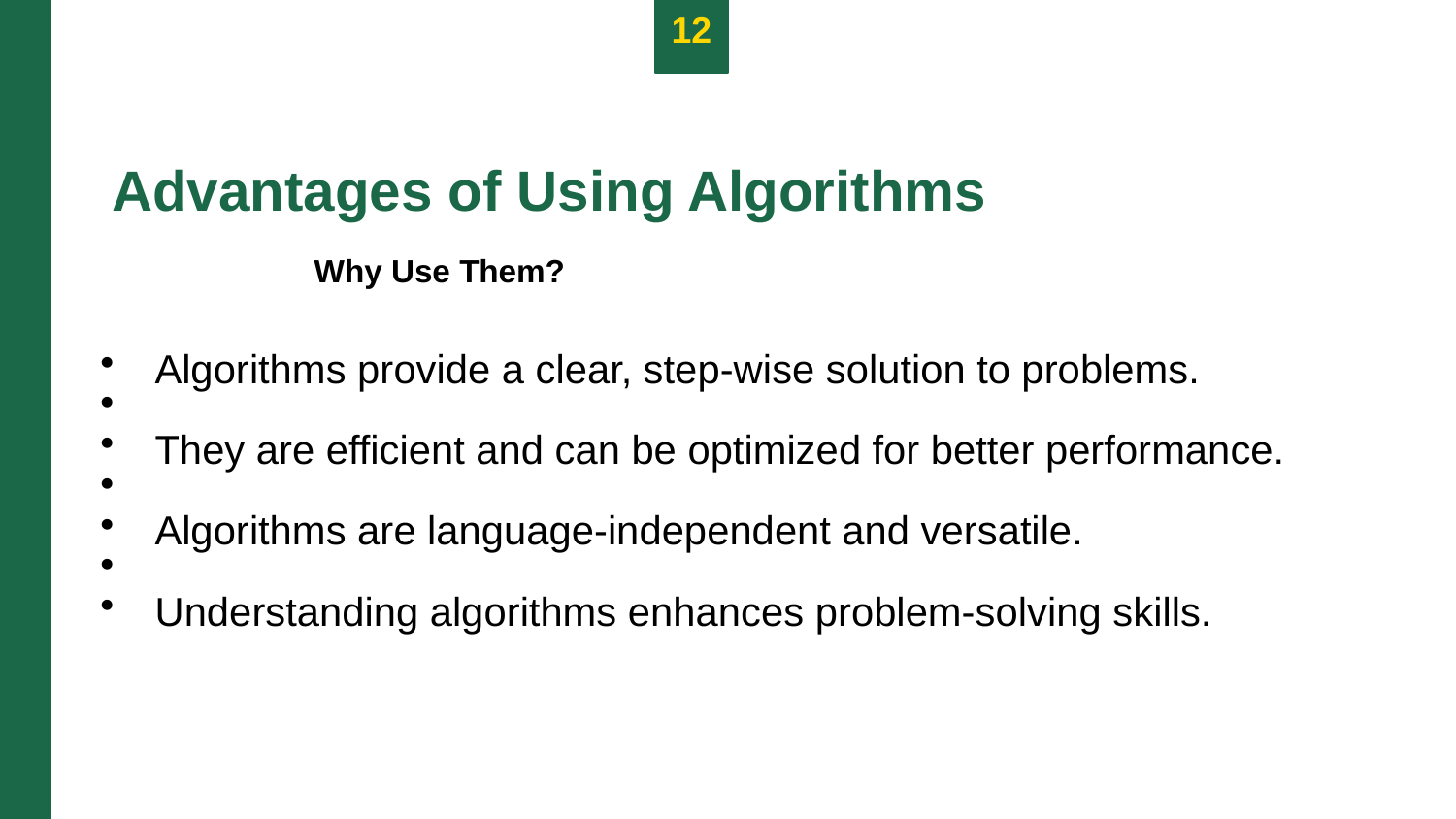

12
Advantages of Using Algorithms
Why Use Them?
Algorithms provide a clear, step-wise solution to problems.

They are efficient and can be optimized for better performance.

Algorithms are language-independent and versatile.

Understanding algorithms enhances problem-solving skills.
Photo by Pexels